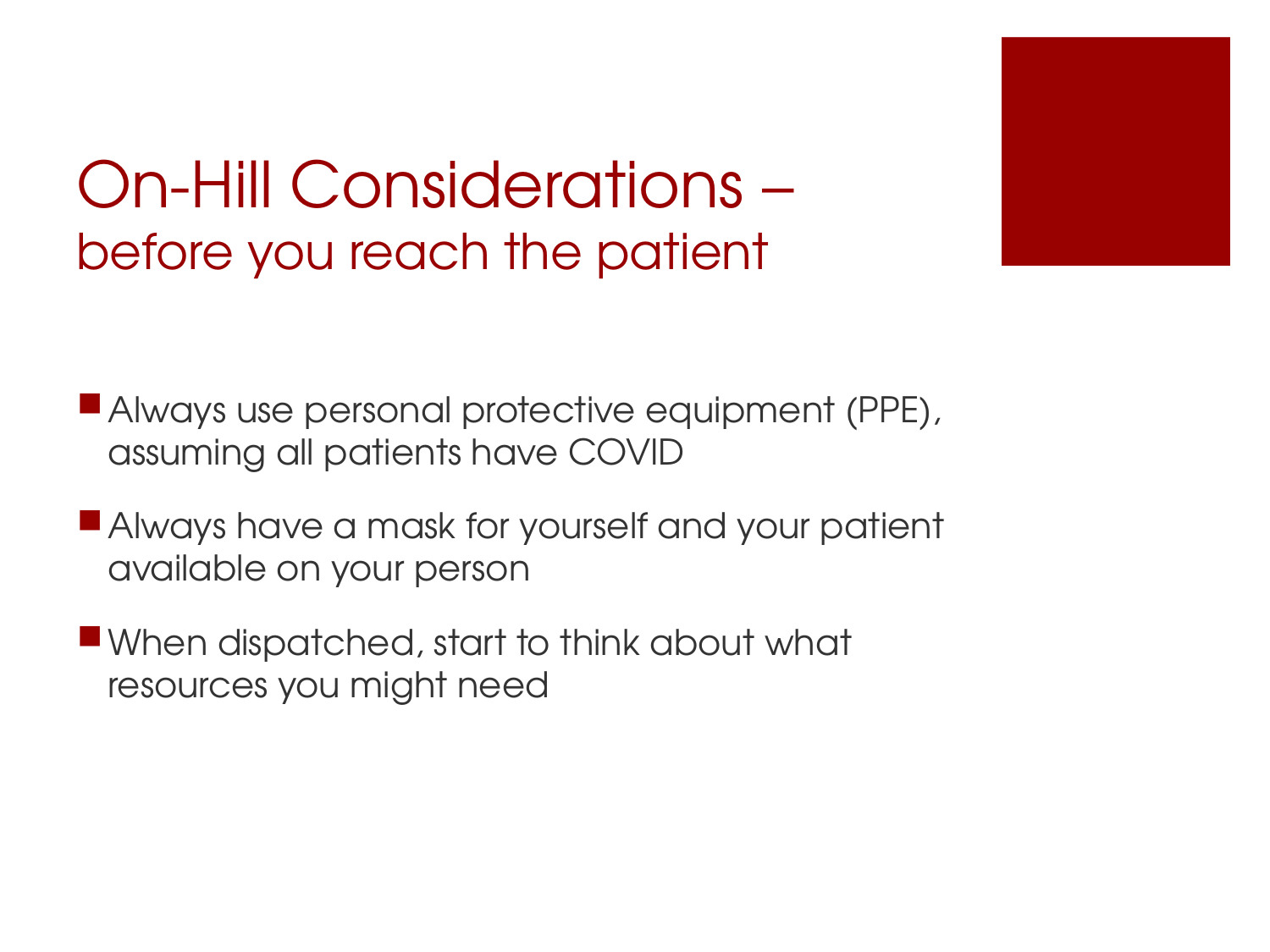

# On-Hill Considerations – before you reach the patient

Always use personal protective equipment (PPE), assuming all patients have COVID
Always have a mask for yourself and your patient available on your person
When dispatched, start to think about what resources you might need